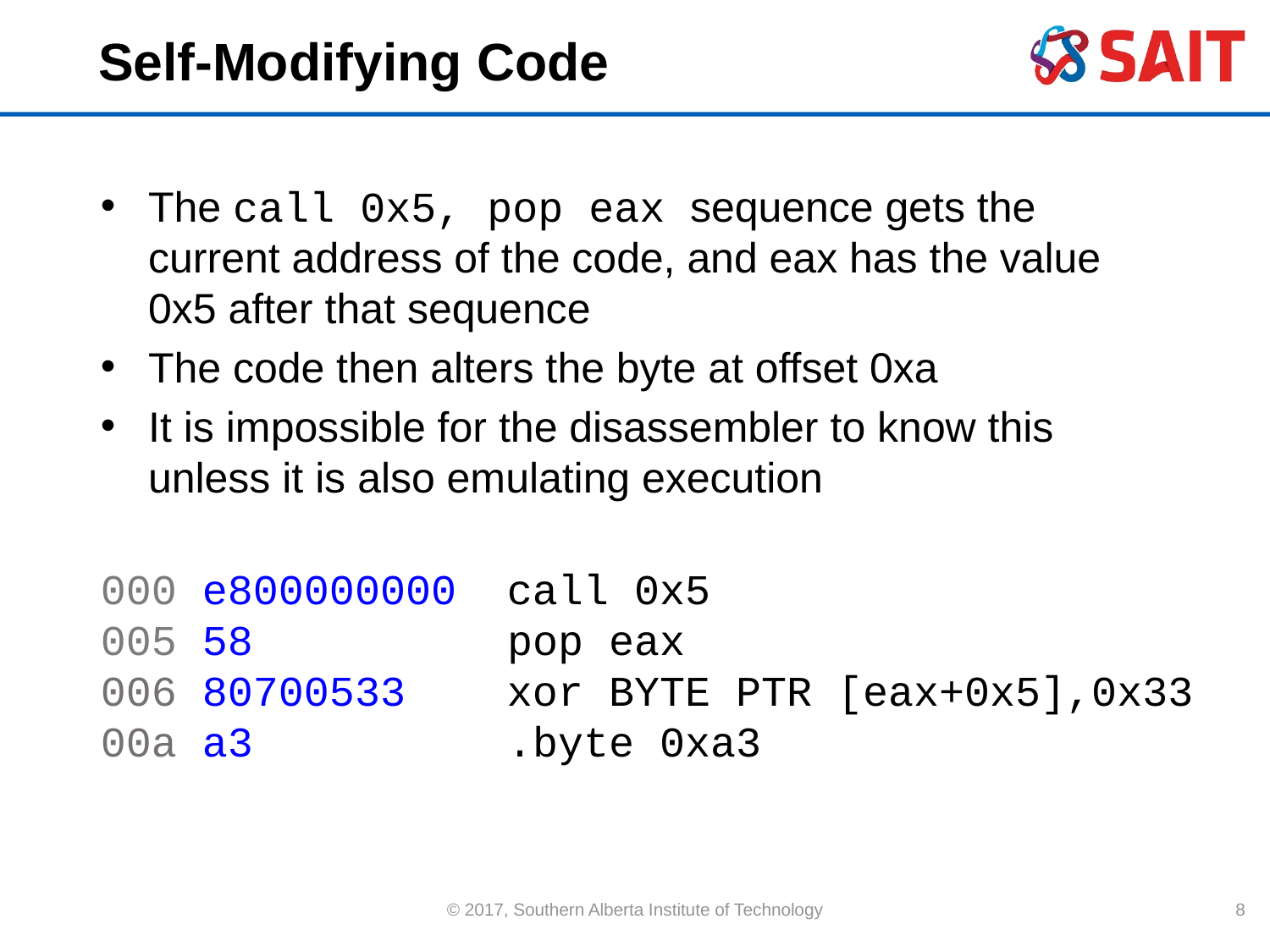

# Self-Modifying Code
The call 0x5, pop eax sequence gets the current address of the code, and eax has the value 0x5 after that sequence
The code then alters the byte at offset 0xa
It is impossible for the disassembler to know this unless it is also emulating execution
000 e800000000  call 0x5
005 58          pop eax
006 80700533    xor BYTE PTR [eax+0x5],0x33
00a a3          .byte 0xa3